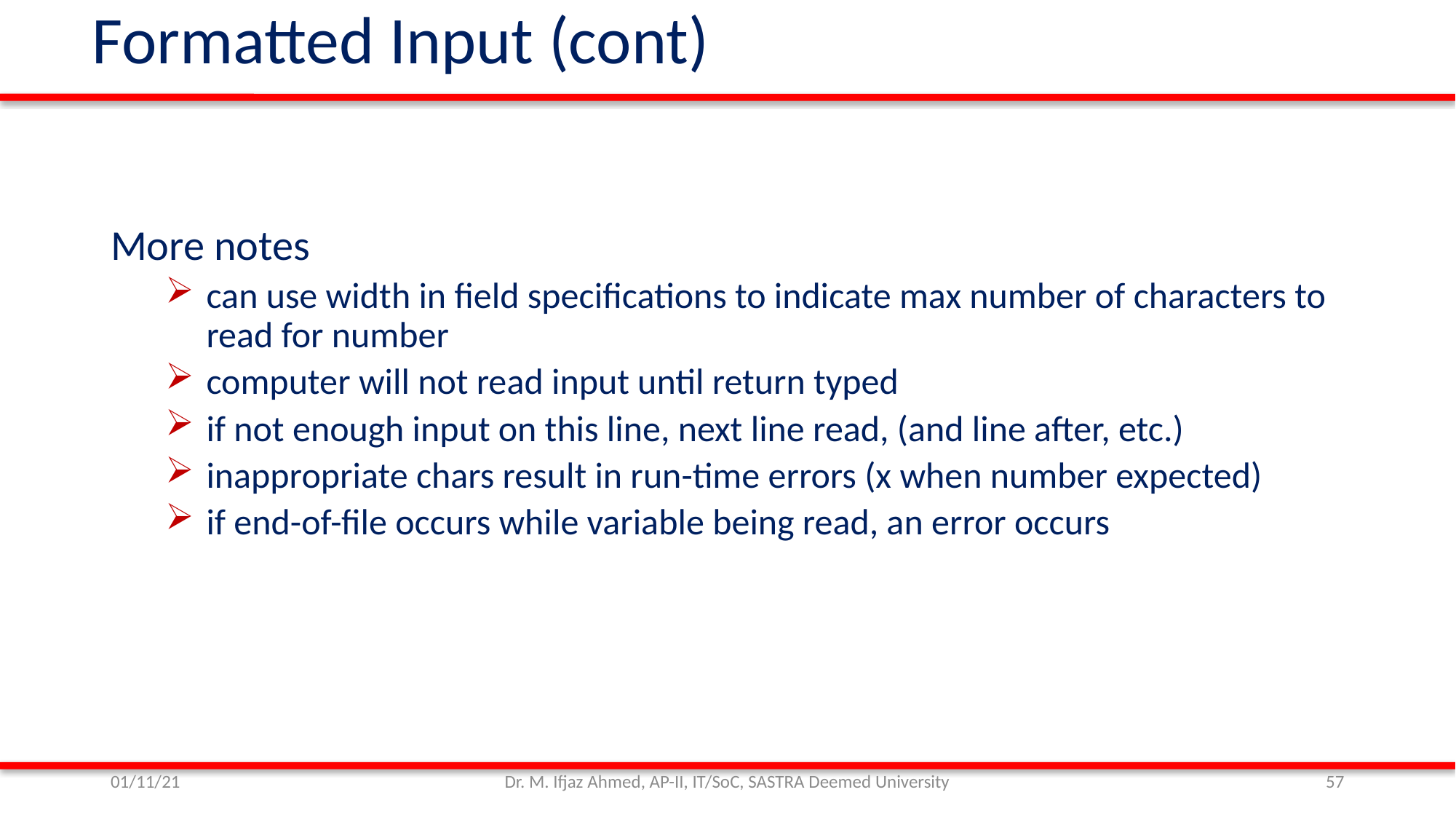

Formatted Input (cont)

More notes
can use width in field specifications to indicate max number of characters to read for number
computer will not read input until return typed
if not enough input on this line, next line read, (and line after, etc.)
inappropriate chars result in run-time errors (x when number expected)
if end-of-file occurs while variable being read, an error occurs
01/11/21
Dr. M. Ifjaz Ahmed, AP-II, IT/SoC, SASTRA Deemed University
57